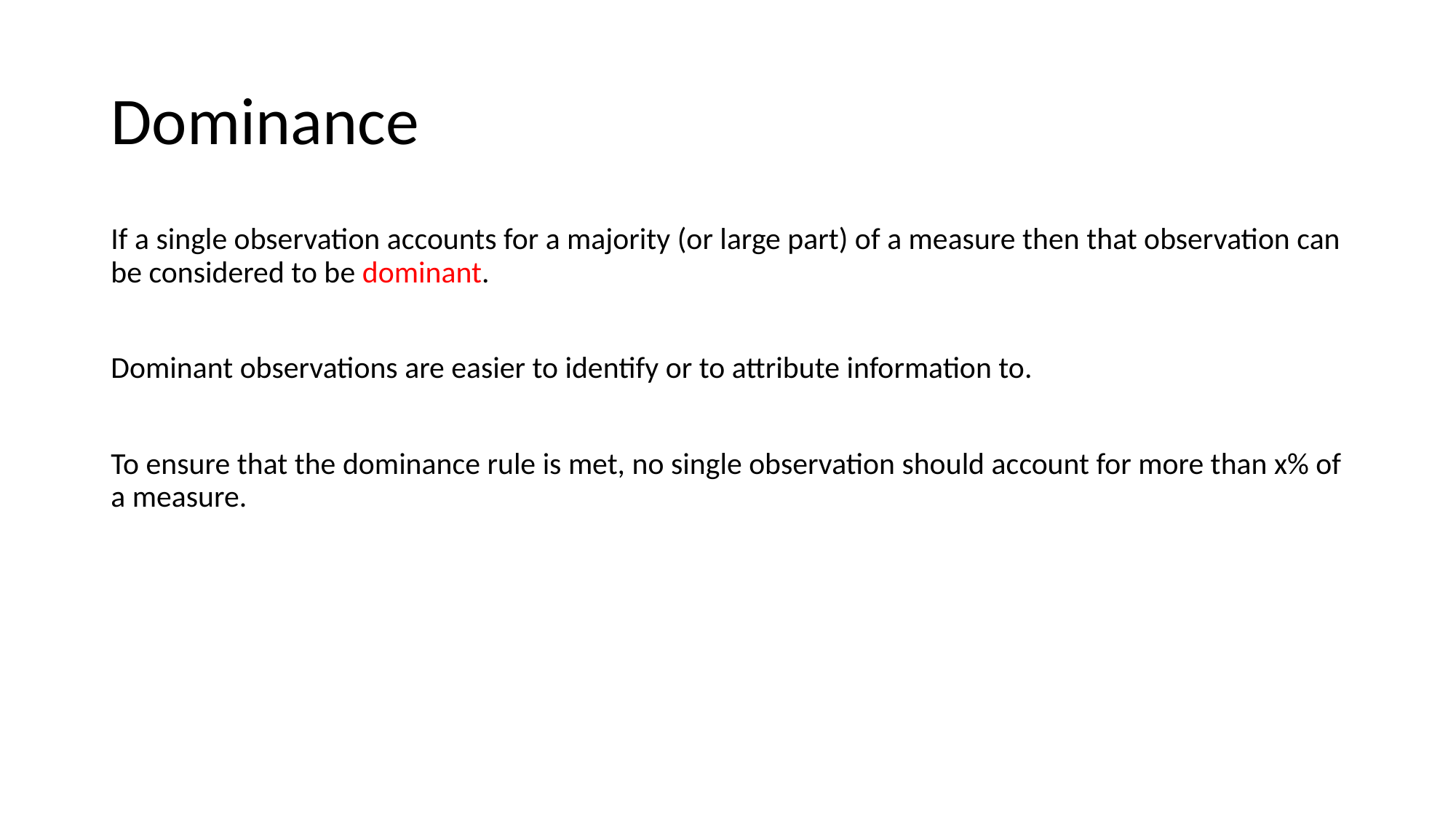

# Dominance
If a single observation accounts for a majority (or large part) of a measure then that observation can be considered to be dominant.

Dominant observations are easier to identify or to attribute information to.

To ensure that the dominance rule is met, no single observation should account for more than x% of a measure.